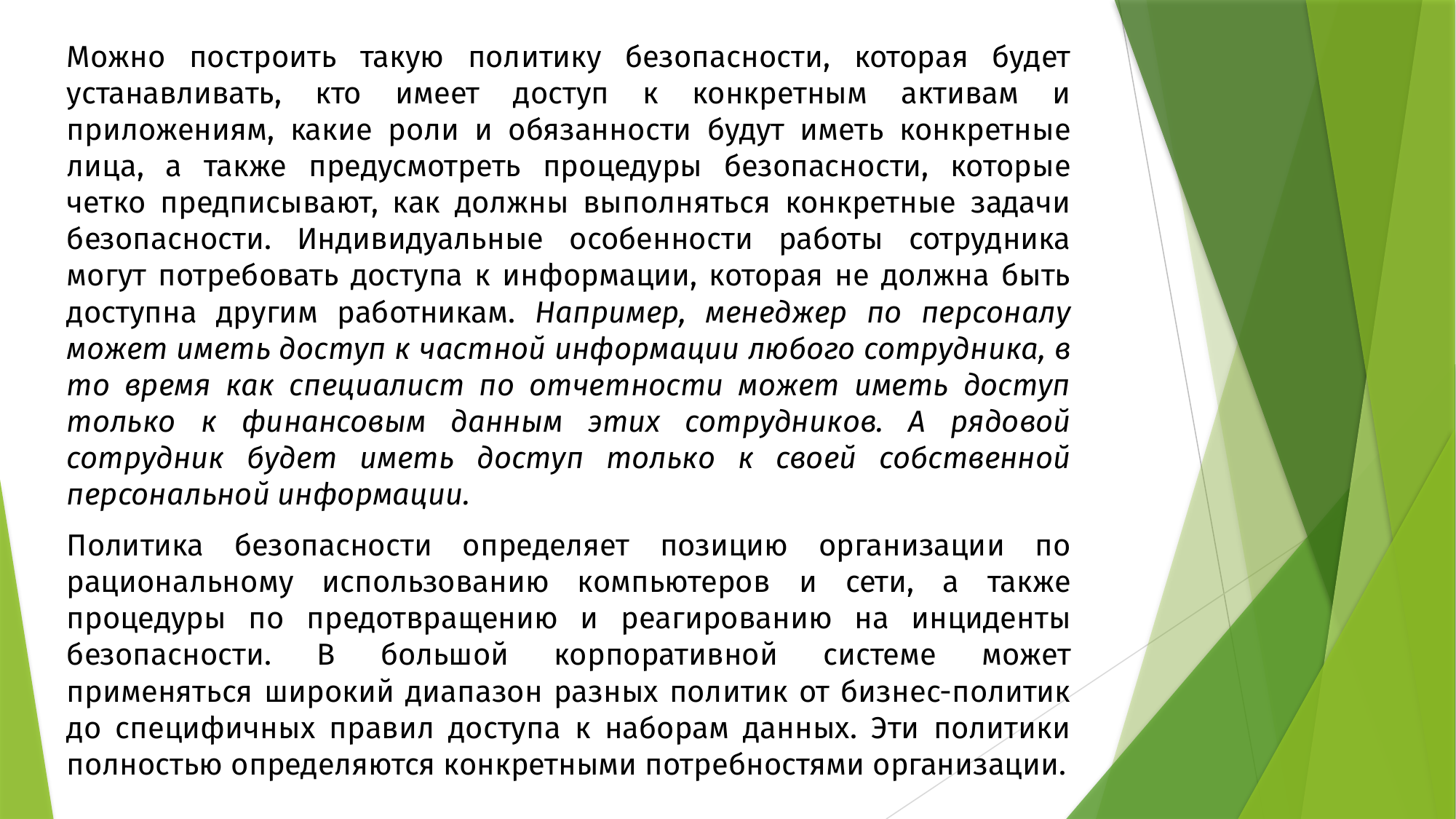

Можно построить такую политику безопасности, которая будет устанавливать, кто имеет доступ к конкретным активам и приложениям, какие роли и обязанности будут иметь конкретные лица, а также предусмотреть процедуры безопасности, ко­торые четко предписывают, как должны выполняться конкретные задачи безопас­ности. Индивидуальные особенности работы сотрудника могут потребовать доступа к информации, которая не должна быть доступна другим работникам. Например, менеджер по персоналу может иметь доступ к частной информации любого сотрудника, в то время как специалист по отчетности может иметь доступ только к фи­нансовым данным этих сотрудников. А рядовой сотрудник будет иметь доступ только к своей собственной персональной информации.
Политика безопасности определяет позицию организации по рациональному использованию компьютеров и сети, а также процедуры по предотвращению и реагированию на инциденты безопасности. В большой корпоративной системе может применяться широкий диапазон разных политик от бизнес-политик до специфич­ных правил доступа к наборам данных. Эти политики полностью определяются конкретными потребностями организации.